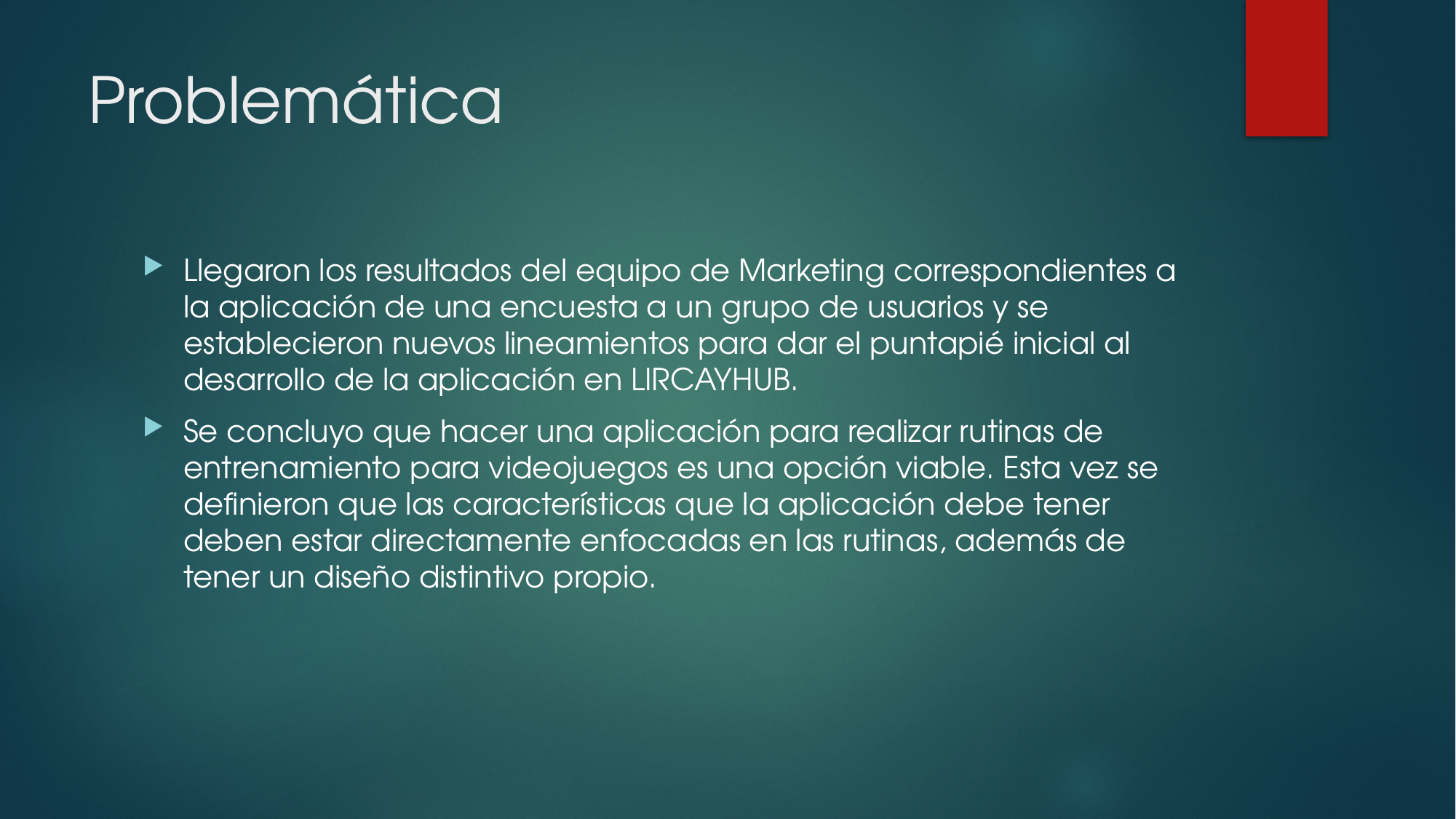

# Problemática
Llegaron los resultados del equipo de Marketing correspondientes a la aplicación de una encuesta a un grupo de usuarios y se establecieron nuevos lineamientos para dar el puntapié inicial al desarrollo de la aplicación en LIRCAYHUB.
Se concluyo que hacer una aplicación para realizar rutinas de entrenamiento para videojuegos es una opción viable. Esta vez se definieron que las características que la aplicación debe tener deben estar directamente enfocadas en las rutinas, además de tener un diseño distintivo propio.